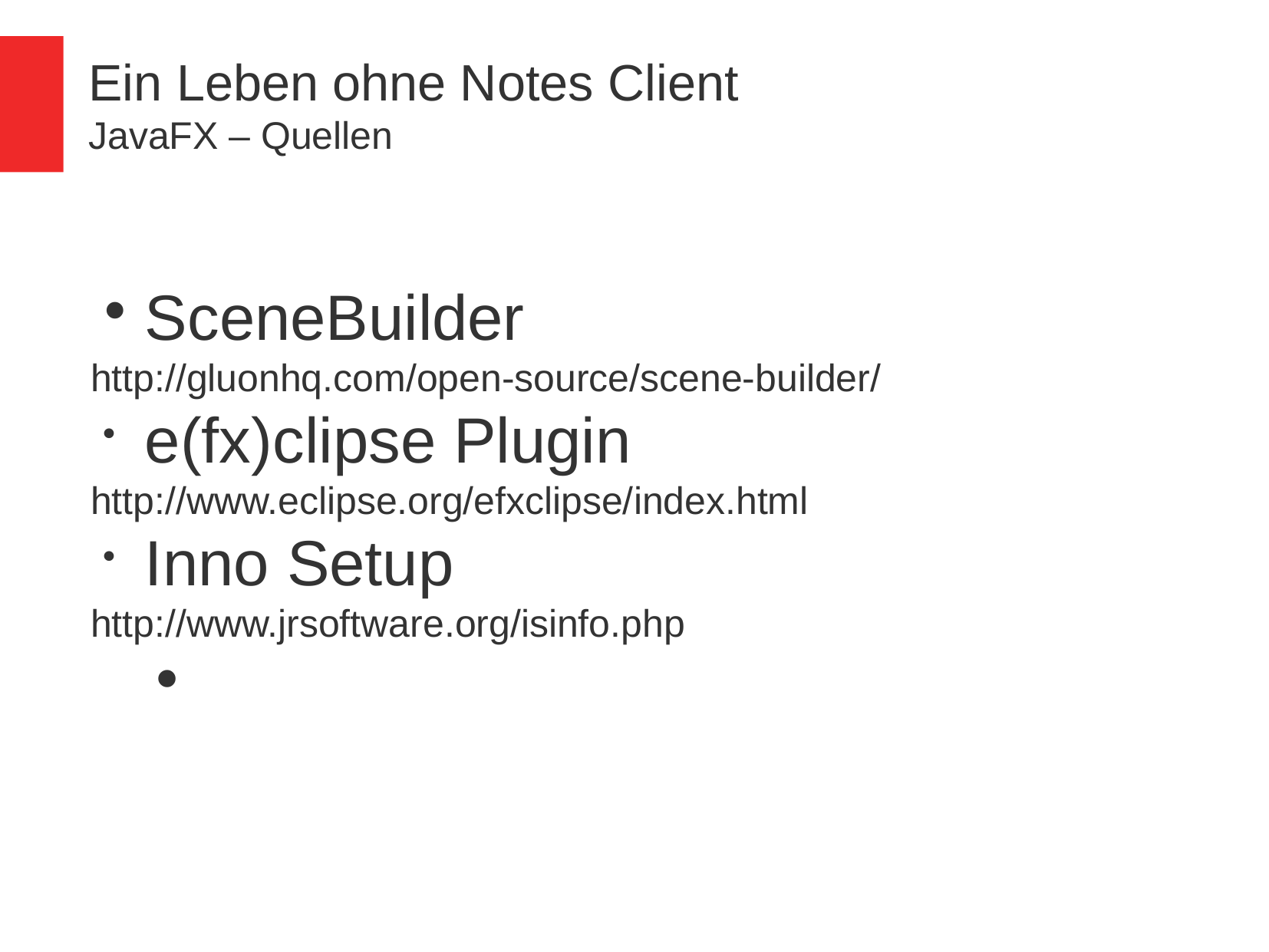

Ein Leben ohne Notes Client
JavaFX – Quellen
SceneBuilder
http://gluonhq.com/open-source/scene-builder/
e(fx)clipse Plugin
http://www.eclipse.org/efxclipse/index.html
Inno Setup
http://www.jrsoftware.org/isinfo.php